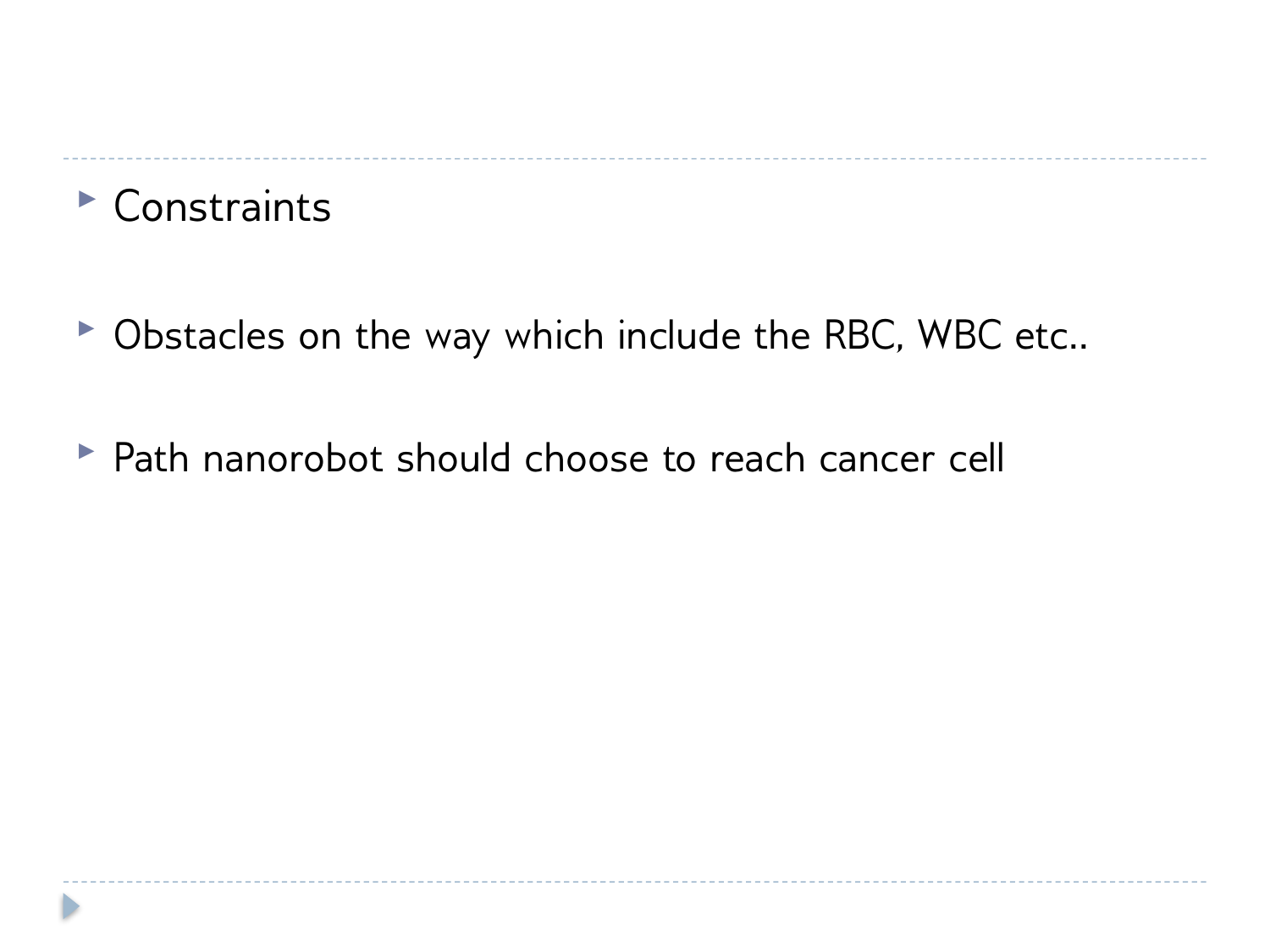

#
Constraints

Obstacles on the way which include the RBC, WBC etc..

Path nanorobot should choose to reach cancer cell